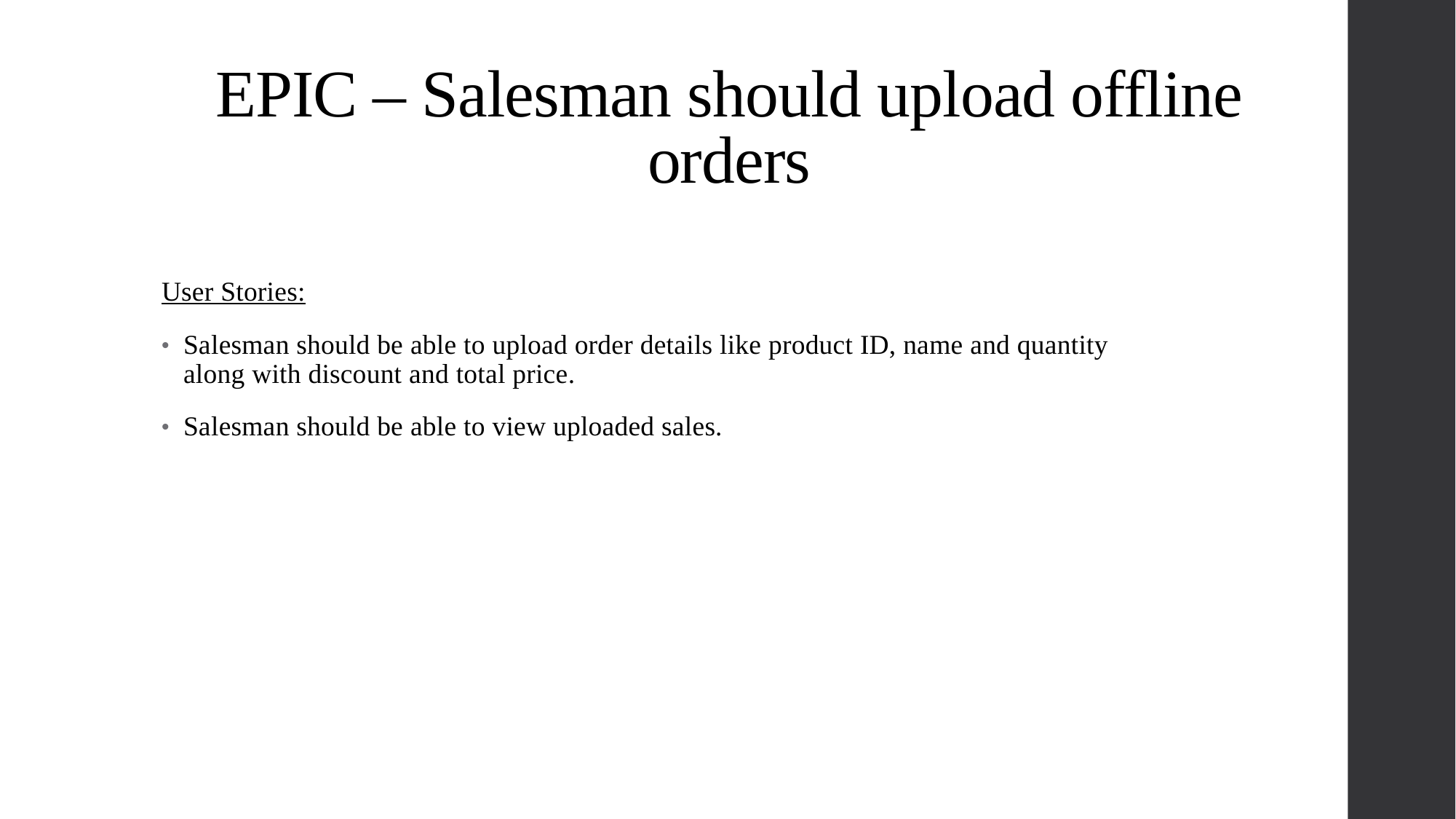

# EPIC – Salesman should upload offline orders

User Stories:
Salesman should be able to upload order details like product ID, name and quantity along with discount and total price.
Salesman should be able to view uploaded sales.